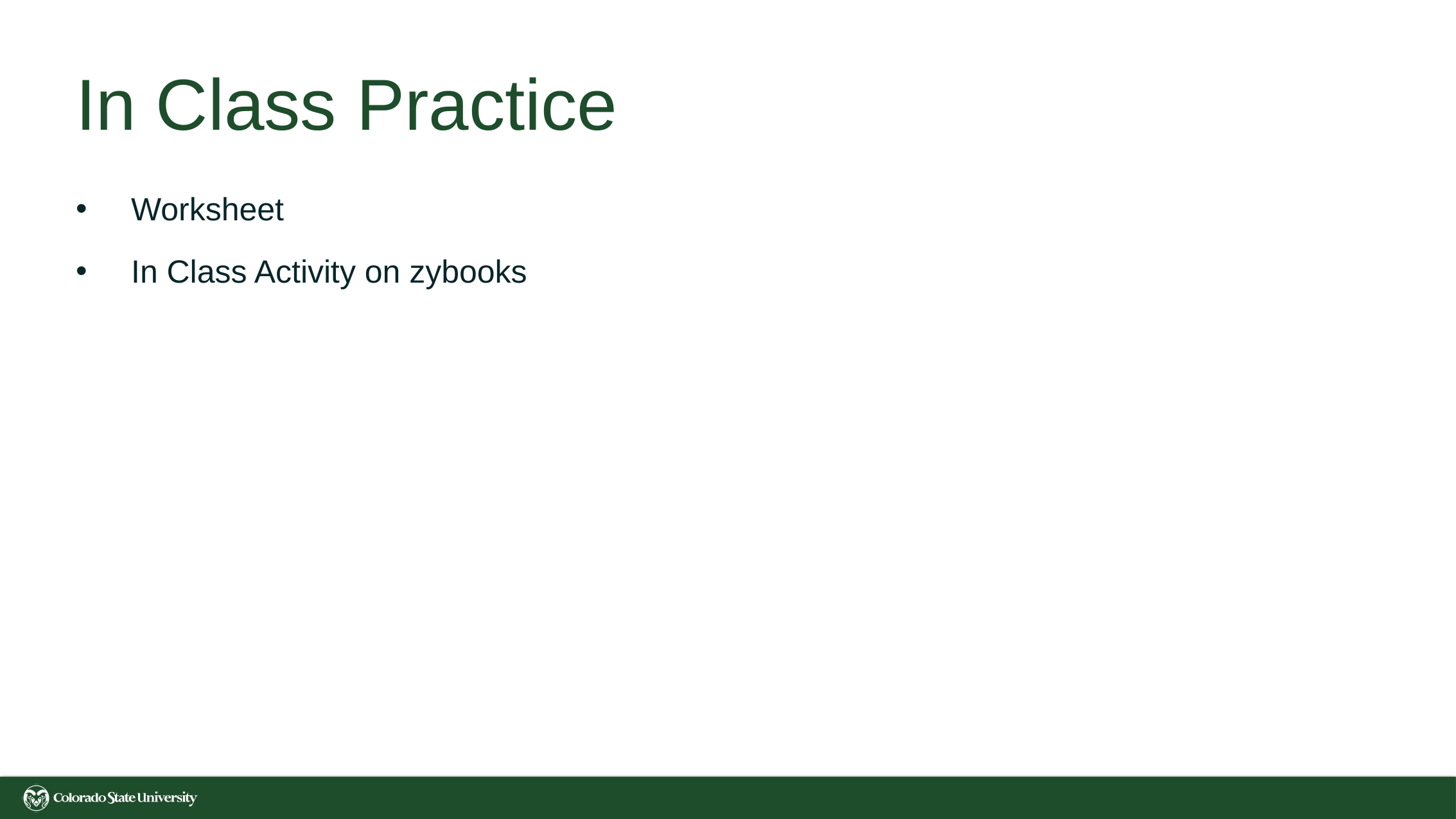

# In Class Practice
Worksheet
In Class Activity on zybooks